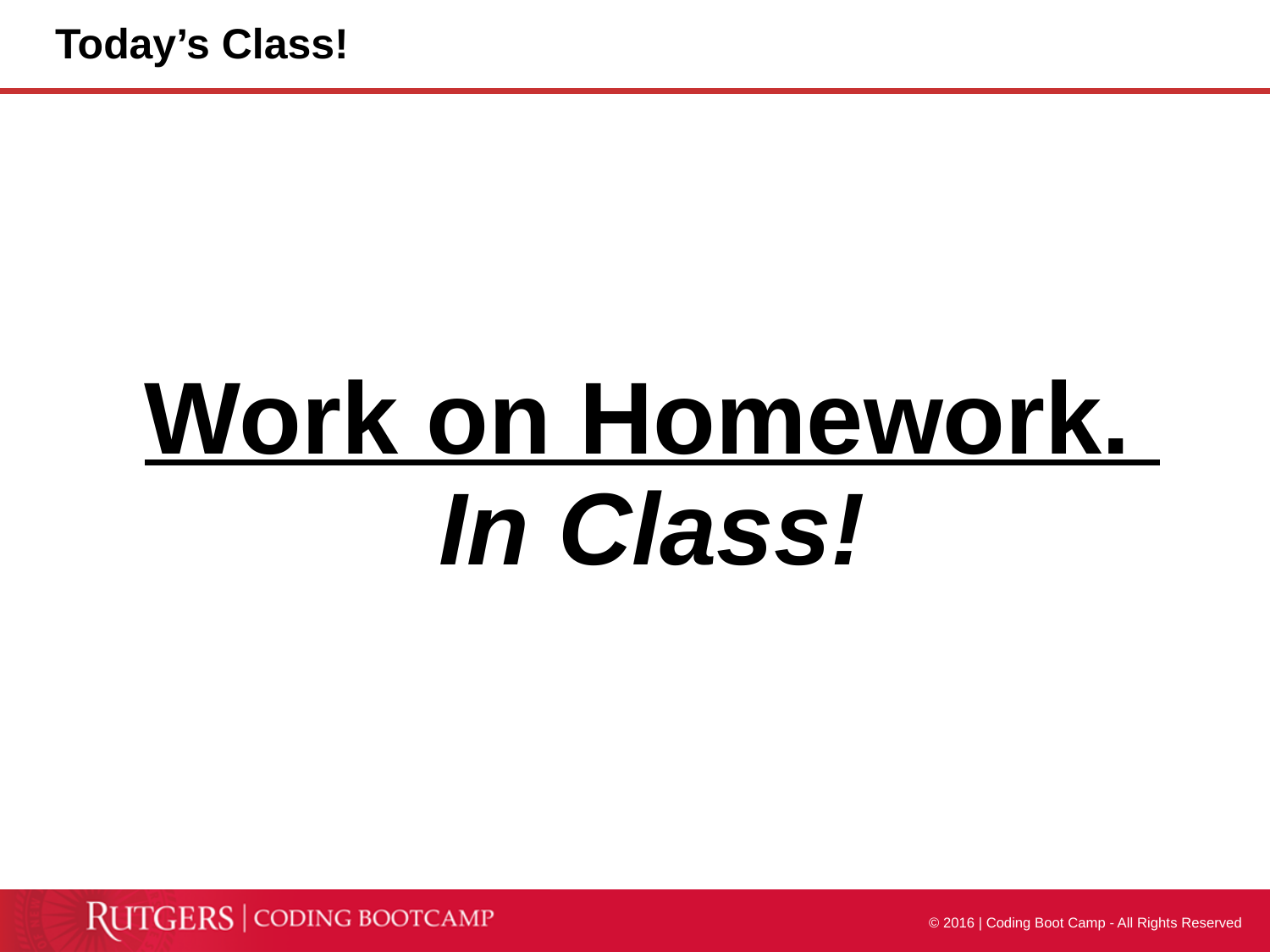

# Today’s Class!
Work on Homework.
In Class!